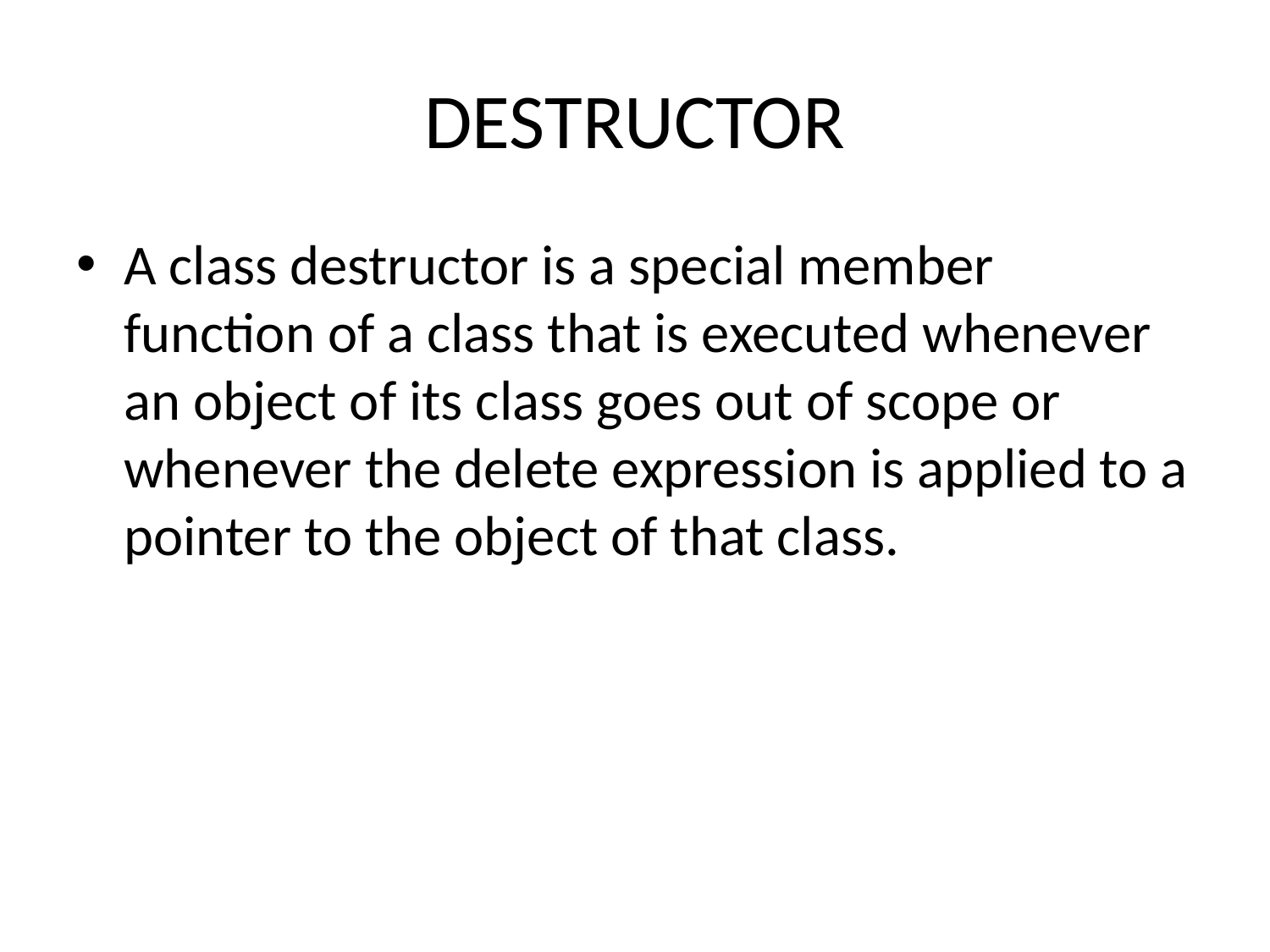

# DESTRUCTOR
A class destructor is a special member function of a class that is executed whenever an object of its class goes out of scope or whenever the delete expression is applied to a pointer to the object of that class.
17